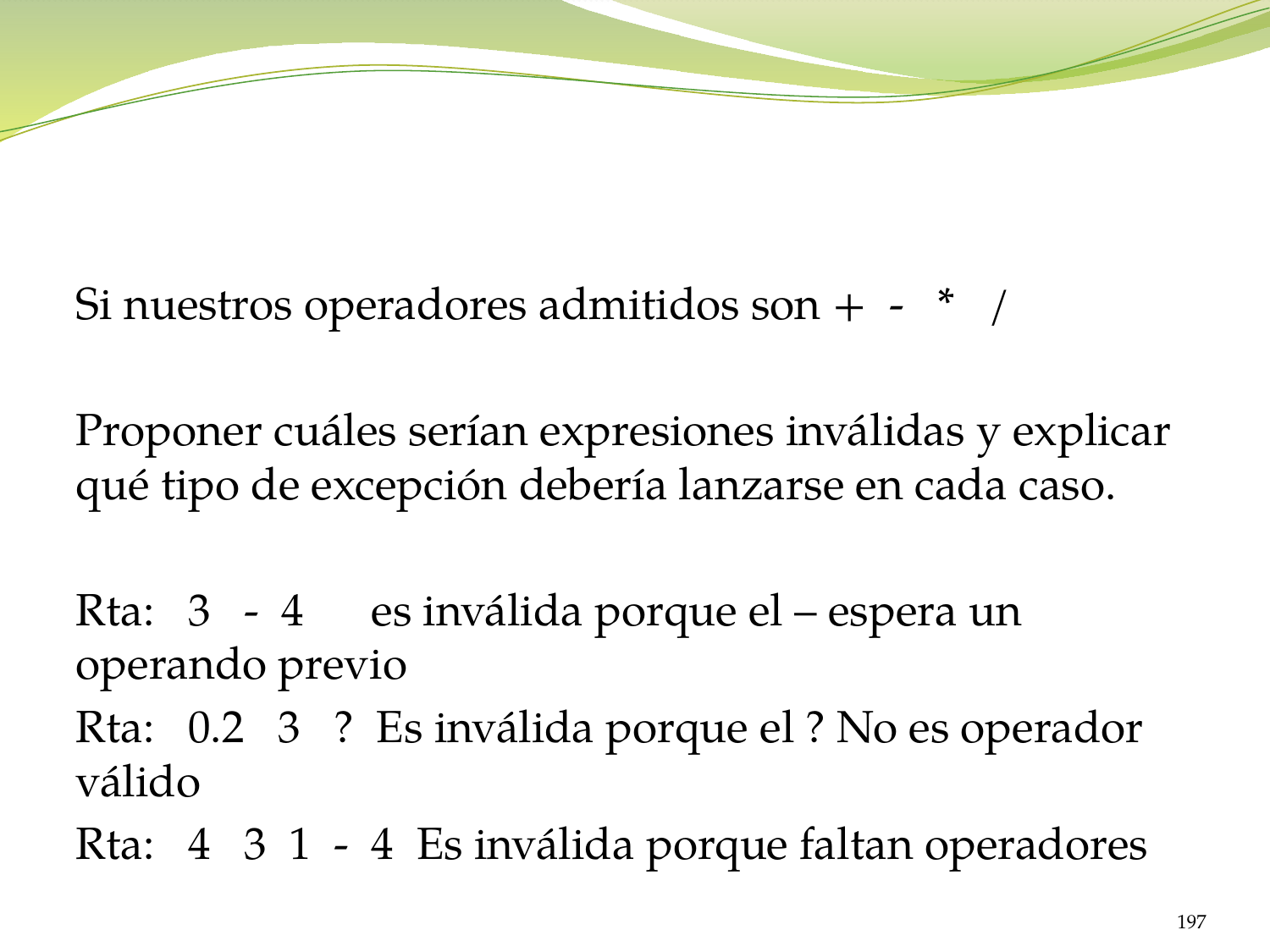

#
Si nuestros operadores admitidos son +  -   *   /

Proponer cuáles serían expresiones inválidas y explicar qué tipo de excepción debería lanzarse en cada caso.

Rta:   3   -  4      es inválida porque el – espera un operando previo
Rta:   0.2   3   ?  Es inválida porque el ? No es operador válido
Rta:   4   3  1  -  4  Es inválida porque faltan operadores

197